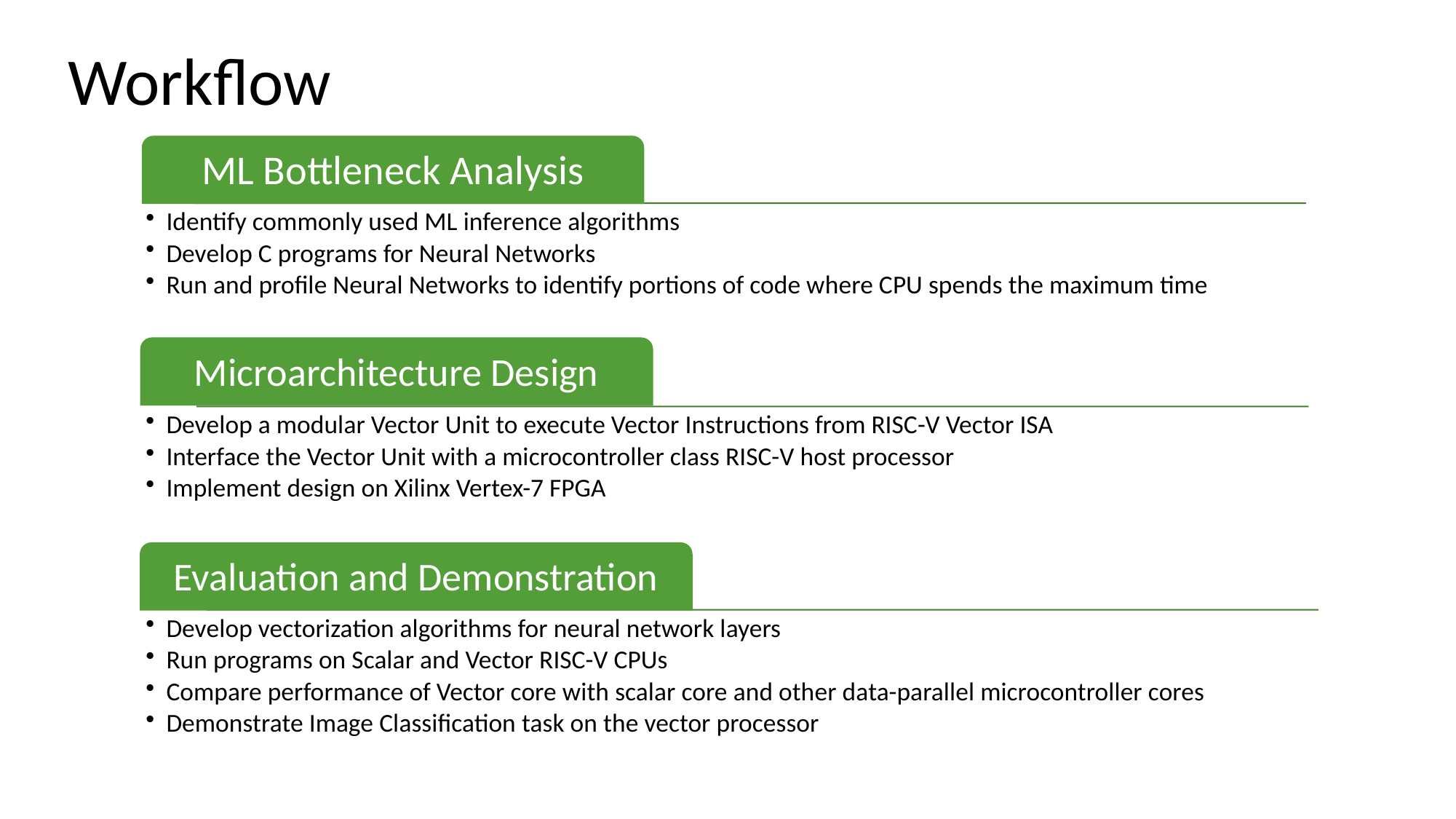

# Workflow

ML Bottleneck Analysis
Identify commonly used ML inference algorithms
Develop C programs for Neural Networks
Run and profile Neural Networks to identify portions of code where CPU spends the maximum time

Microarchitecture Design
Develop a modular Vector Unit to execute Vector Instructions from RISC-V Vector ISA
Interface the Vector Unit with a microcontroller class RISC-V host processor
Implement design on Xilinx Vertex-7 FPGA

Evaluation and Demonstration
Develop vectorization algorithms for neural network layers
Run programs on Scalar and Vector RISC-V CPUs
Compare performance of Vector core with scalar core and other data-parallel microcontroller cores
Demonstrate Image Classification task on the vector processor